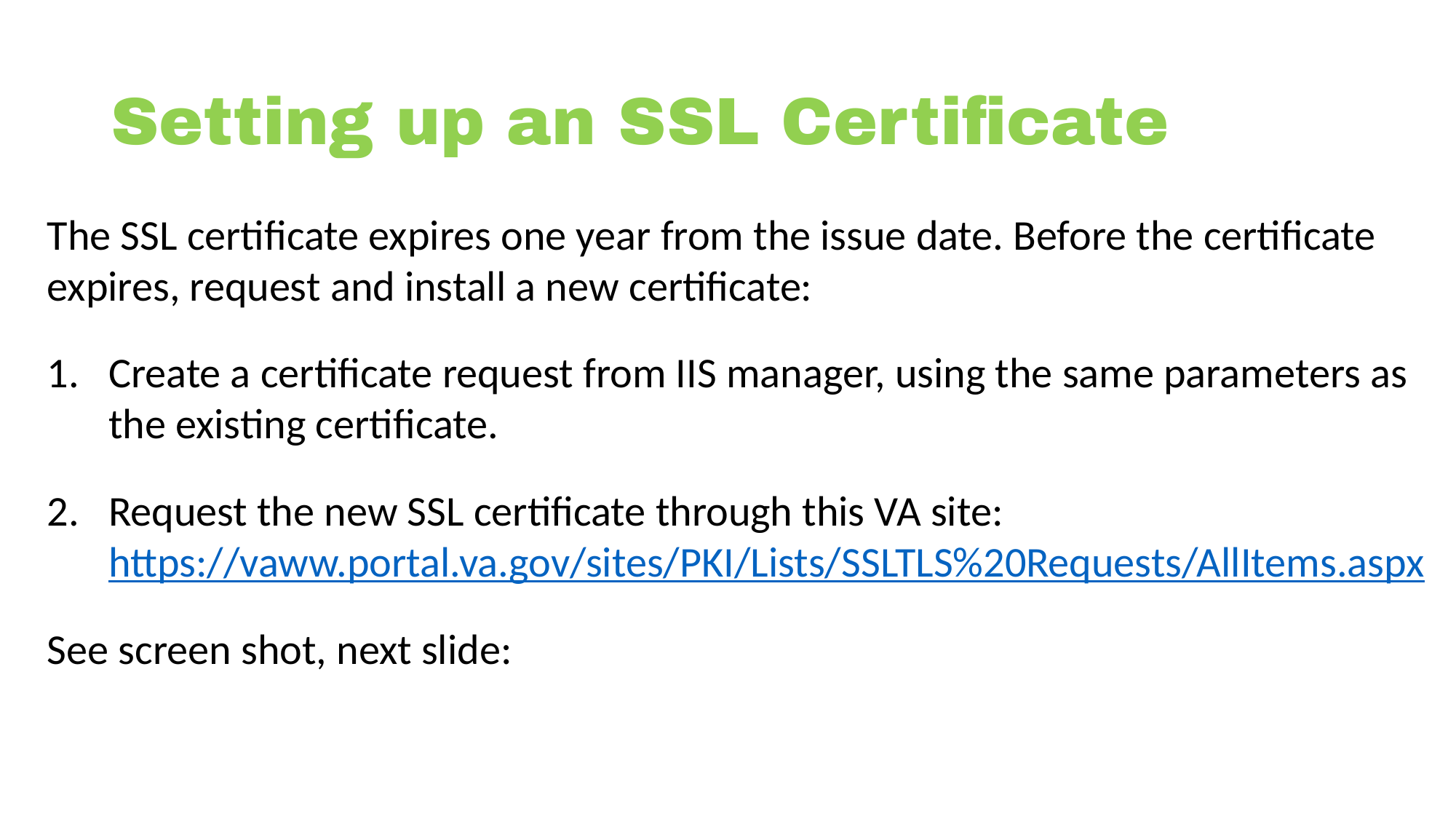

# Setting up an SSL Certificate
The SSL certificate expires one year from the issue date. Before the certificate expires, request and install a new certificate:
Create a certificate request from IIS manager, using the same parameters as the existing certificate.
Request the new SSL certificate through this VA site:
https://vaww.portal.va.gov/sites/PKI/Lists/SSLTLS%20Requests/AllItems.aspx
See screen shot, next slide: